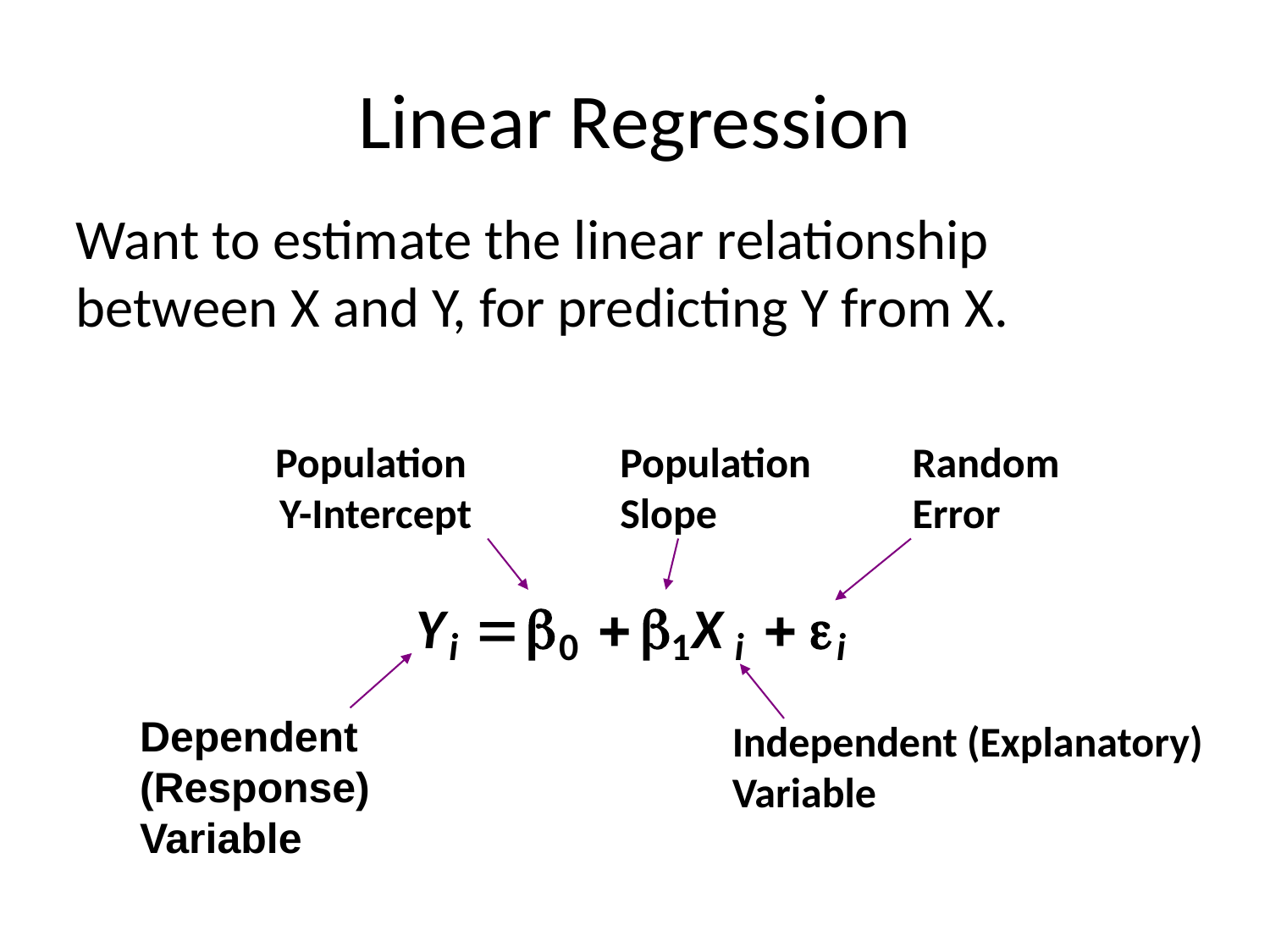

# Linear Regression
Want to estimate the linear relationship between X and Y, for predicting Y from X.
Population
Y-Intercept
Population Slope
Random Error

Y
=
β
+
β
X
+
ε
i
0
1
i
i

Dependent (Response) Variable
Independent (Explanatory) Variable